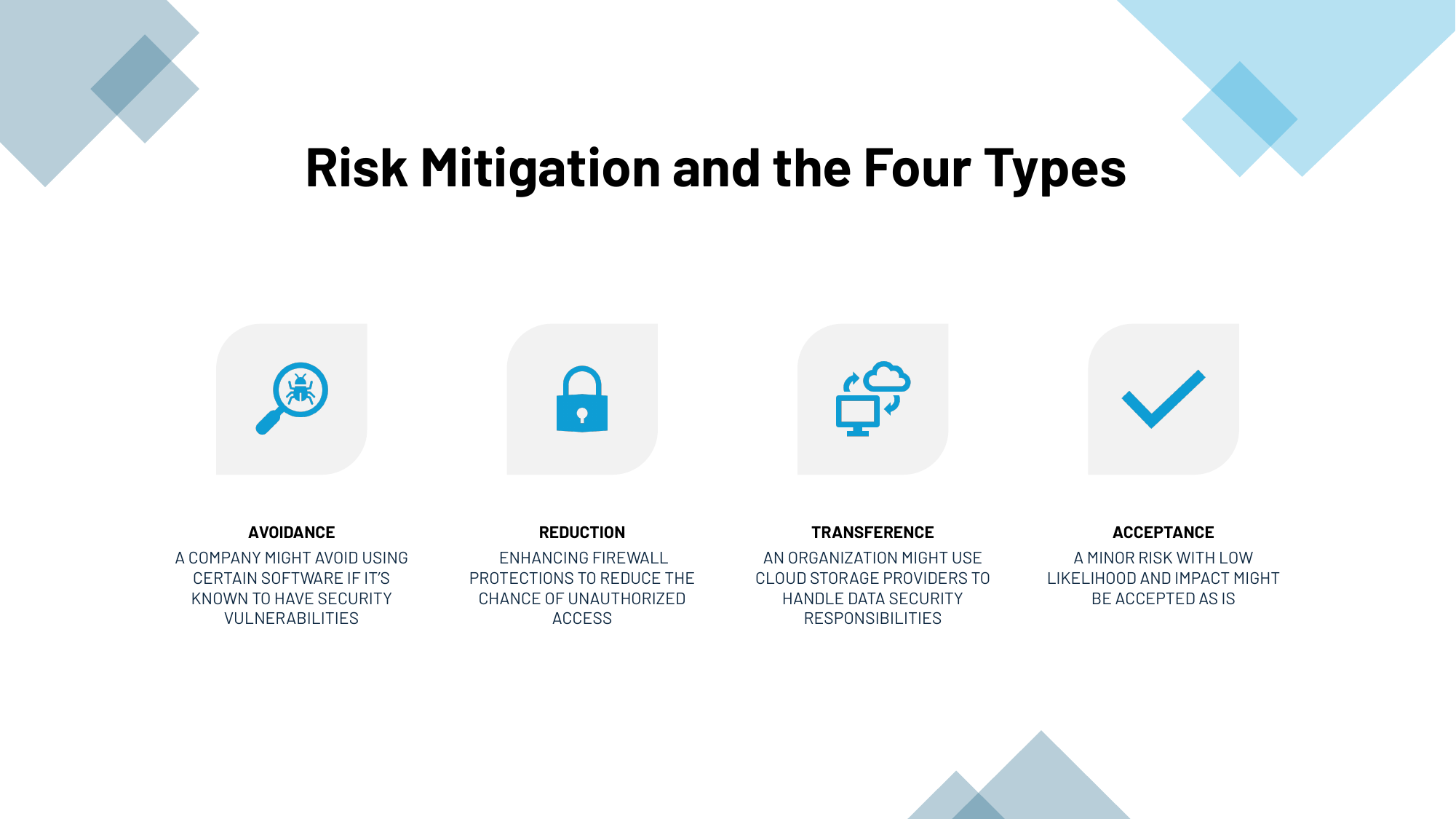

# Risk Mitigation and the Four Types
Avoidance
A company might avoid using certain software if it’s known to have security vulnerabilities
Reduction
 enhancing firewall protections to reduce the chance of unauthorized access
Transference
an organization might use cloud storage providers to handle data security responsibilities
Acceptance
a minor risk with low likelihood and impact might be accepted as is